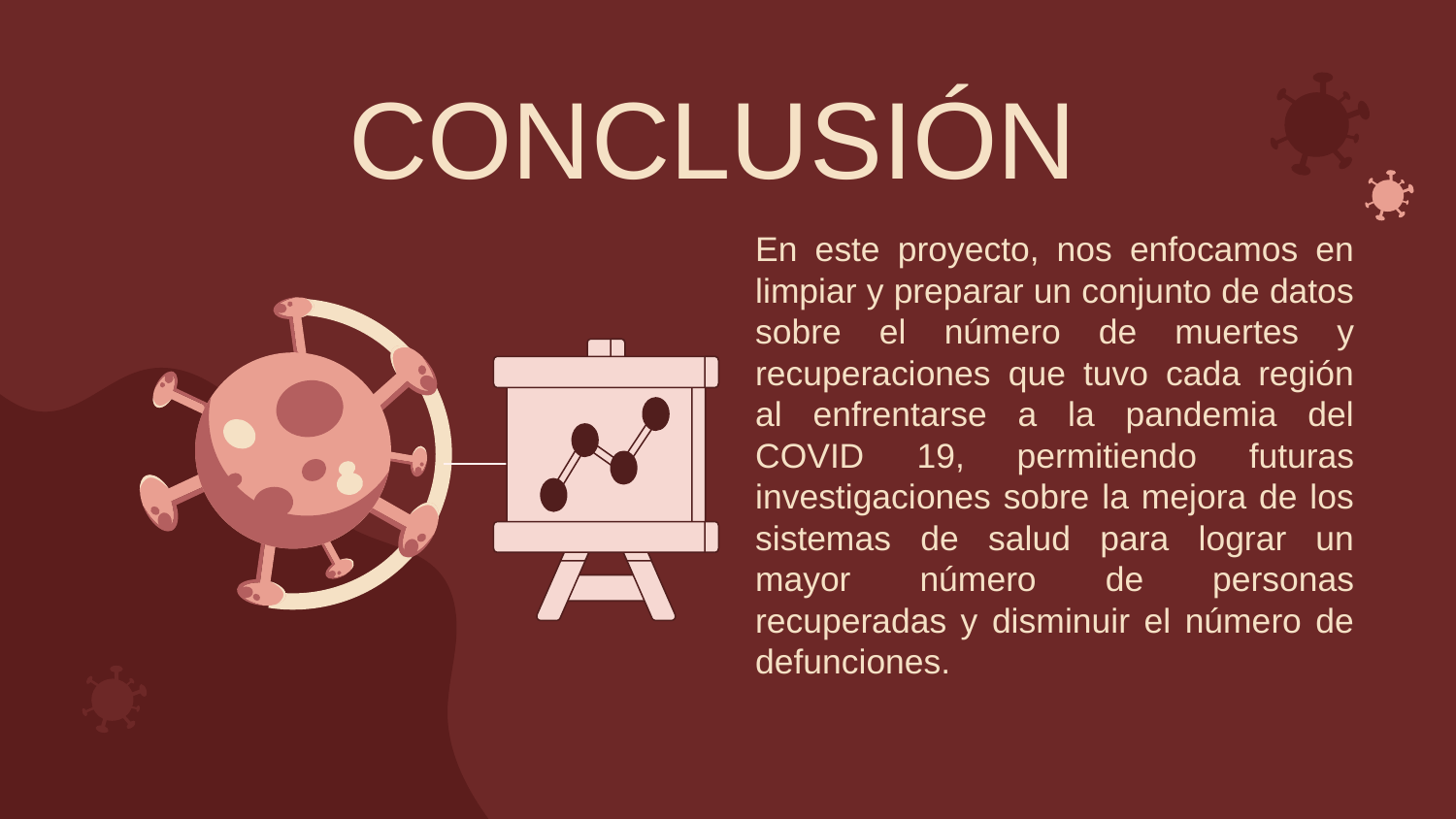

# CONCLUSIÓN
En este proyecto, nos enfocamos en limpiar y preparar un conjunto de datos sobre el número de muertes y recuperaciones que tuvo cada región al enfrentarse a la pandemia del COVID 19, permitiendo futuras investigaciones sobre la mejora de los sistemas de salud para lograr un mayor número de personas recuperadas y disminuir el número de defunciones.